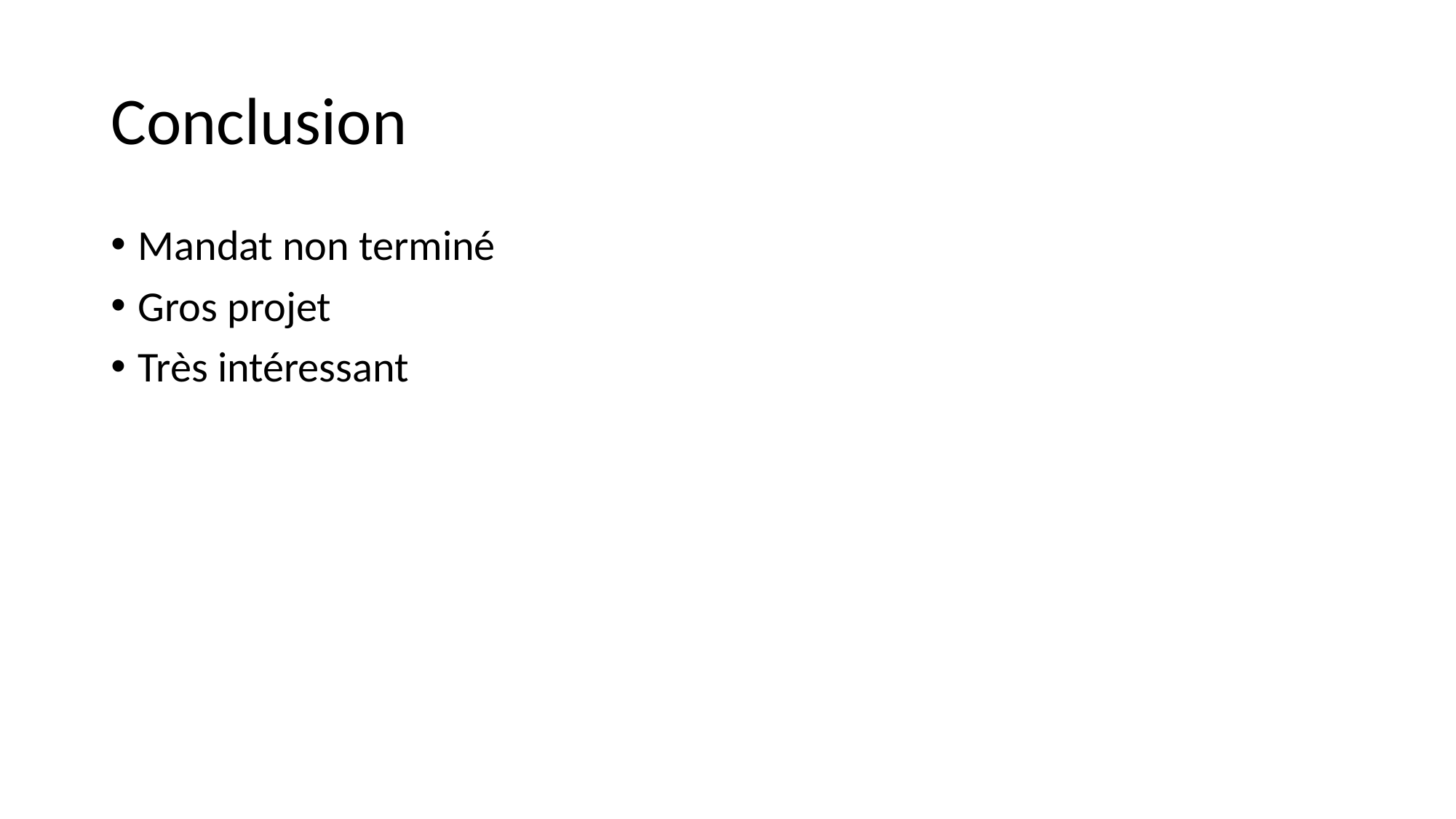

# Conclusion
Mandat non terminé
Gros projet
Très intéressant